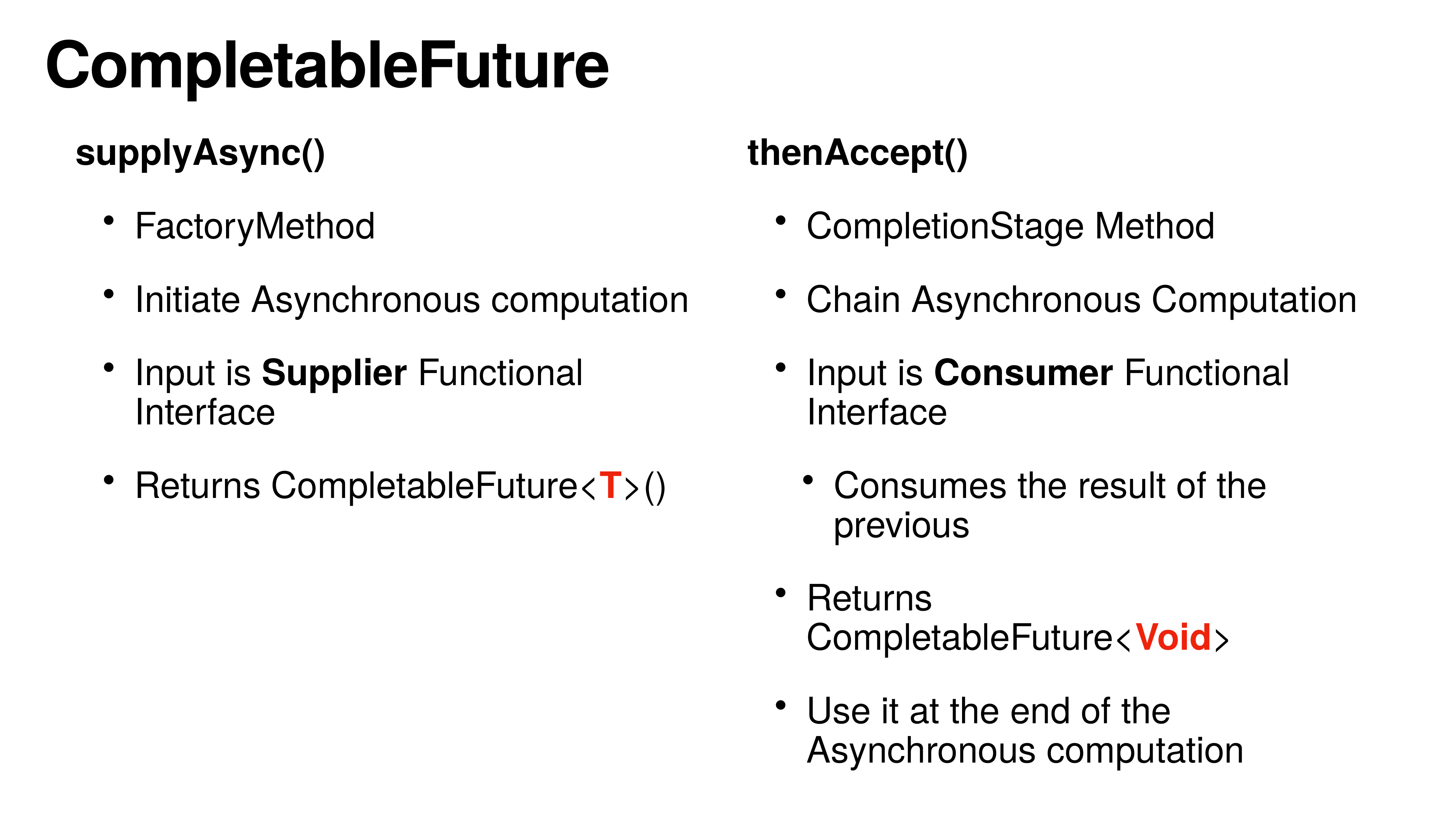

# CompletableFuture
supplyAsync()
FactoryMethod
Initiate Asynchronous computation
Input is Supplier Functional Interface
Returns CompletableFuture<T>()
thenAccept()
CompletionStage Method
Chain Asynchronous Computation
Input is Consumer Functional Interface
Consumes the result of the previous
Returns CompletableFuture<Void>
Use it at the end of the Asynchronous computation